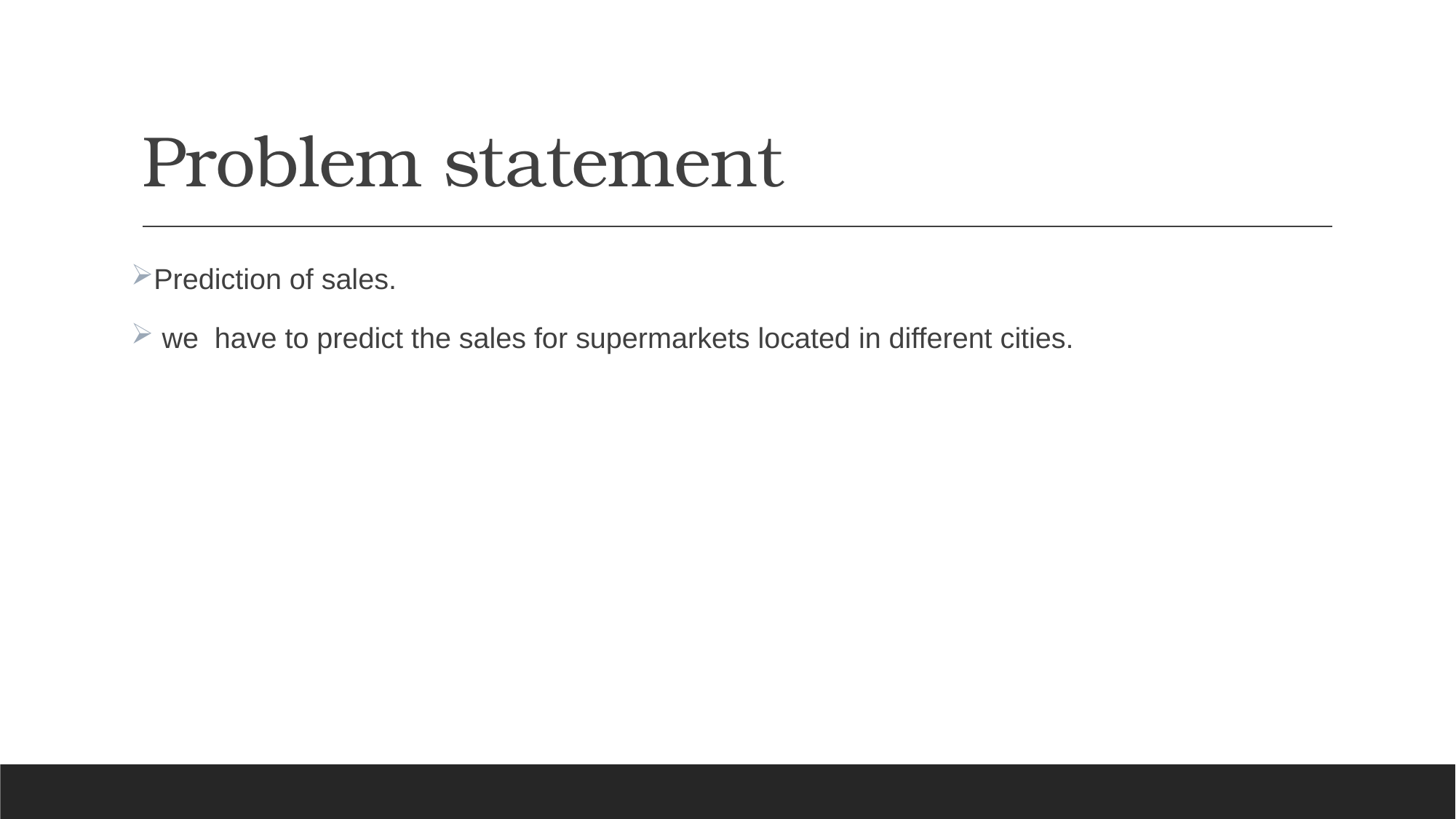

# Problem statement
Prediction of sales.
 we  have to predict the sales for supermarkets located in different cities.